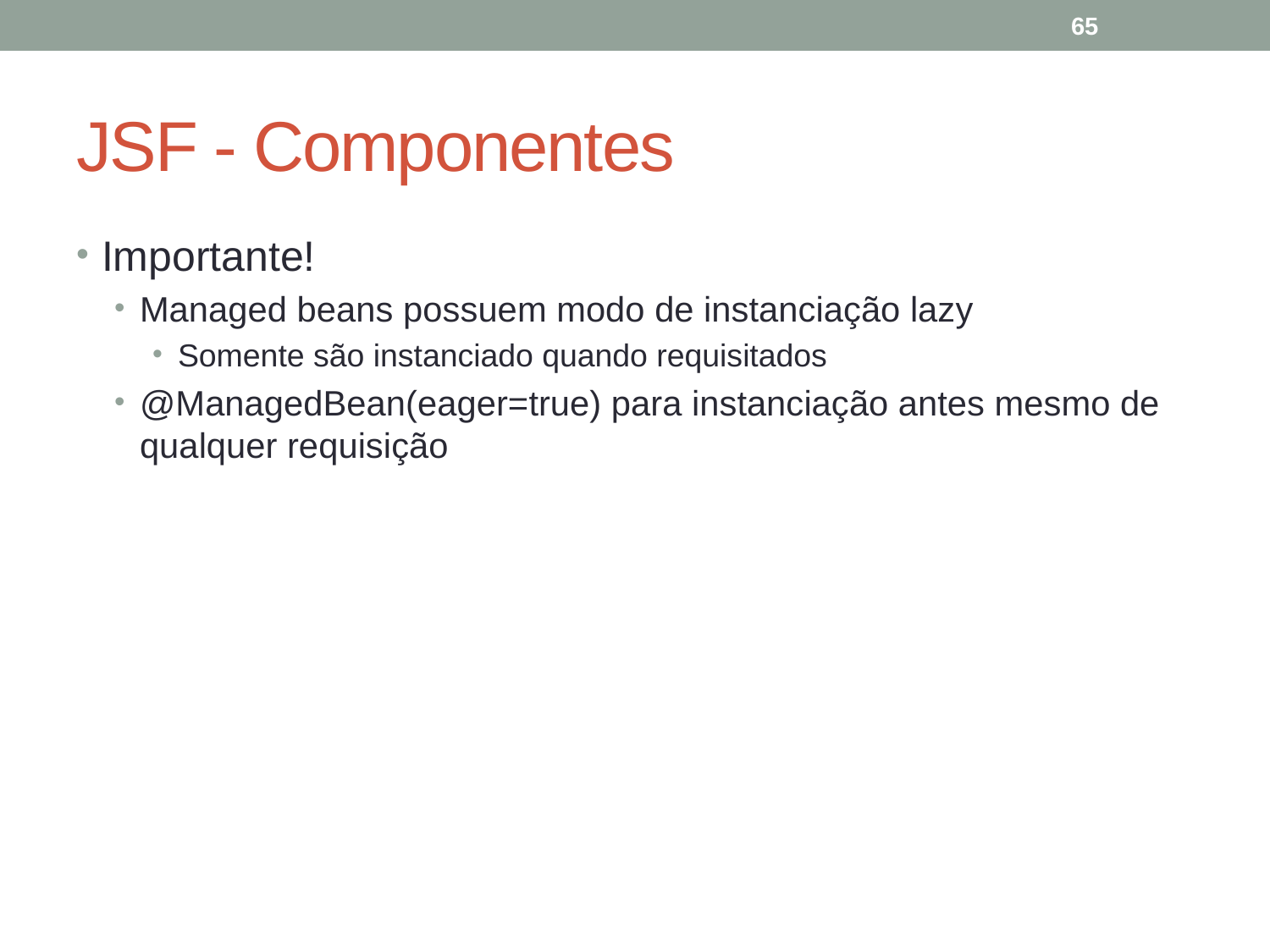

65
# JSF - Componentes
Importante!
Managed beans possuem modo de instanciação lazy
Somente são instanciado quando requisitados
@ManagedBean(eager=true) para instanciação antes mesmo de qualquer requisição